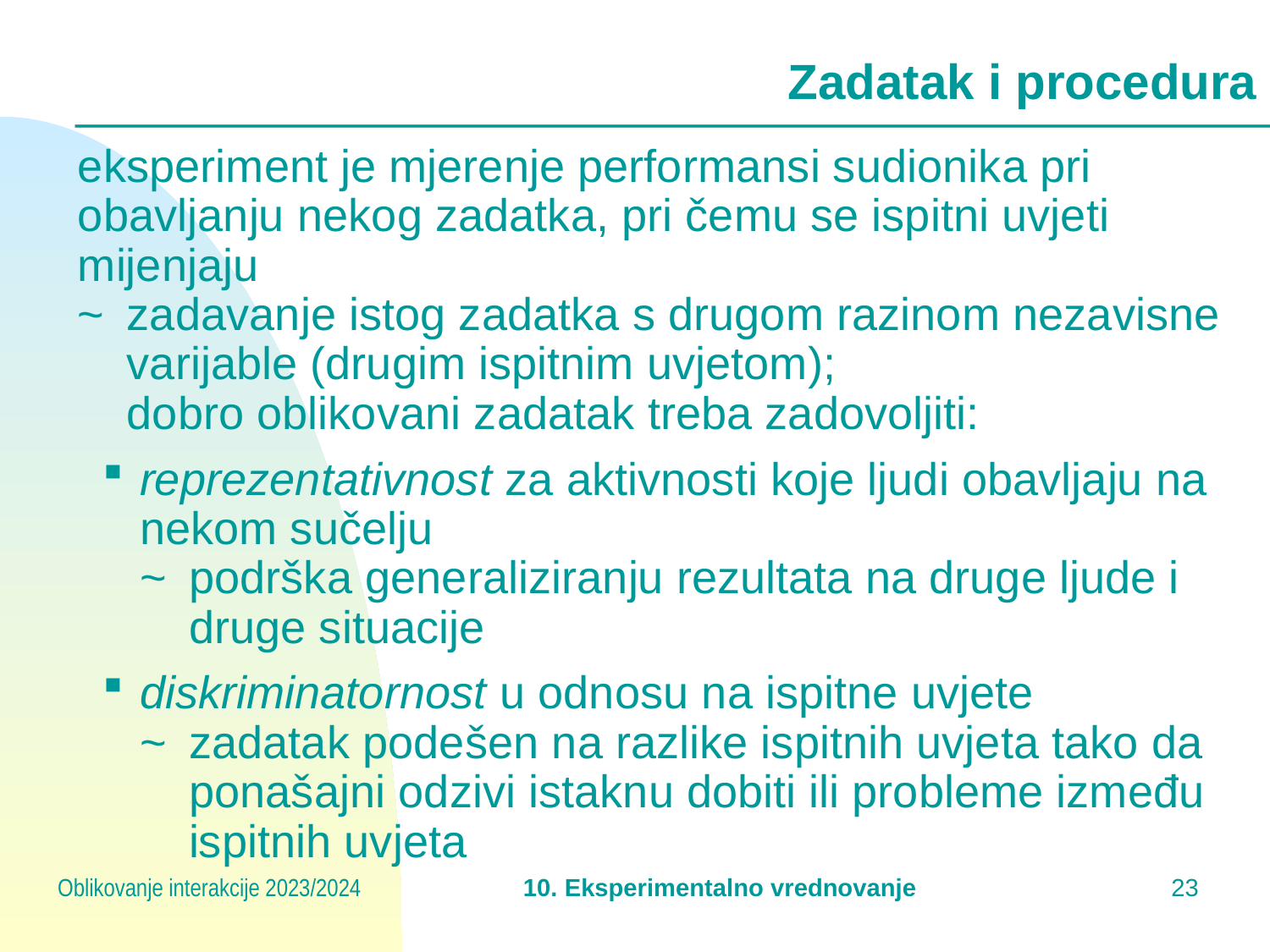

# Zadatak i procedura
eksperiment je mjerenje performansi sudionika pri obavljanju nekog zadatka, pri čemu se ispitni uvjeti mijenjaju
~	zadavanje istog zadatka s drugom razinom nezavisne 	varijable (drugim ispitnim uvjetom);
	dobro oblikovani zadatak treba zadovoljiti:
reprezentativnost za aktivnosti koje ljudi obavljaju na nekom sučelju
~	podrška generaliziranju rezultata na druge ljude i 	druge situacije
diskriminatornost u odnosu na ispitne uvjete
~	zadatak podešen na razlike ispitnih uvjeta tako da 	ponašajni odzivi istaknu dobiti ili probleme između
	ispitnih uvjeta
Oblikovanje interakcije 2023/2024
10. Eksperimentalno vrednovanje
23